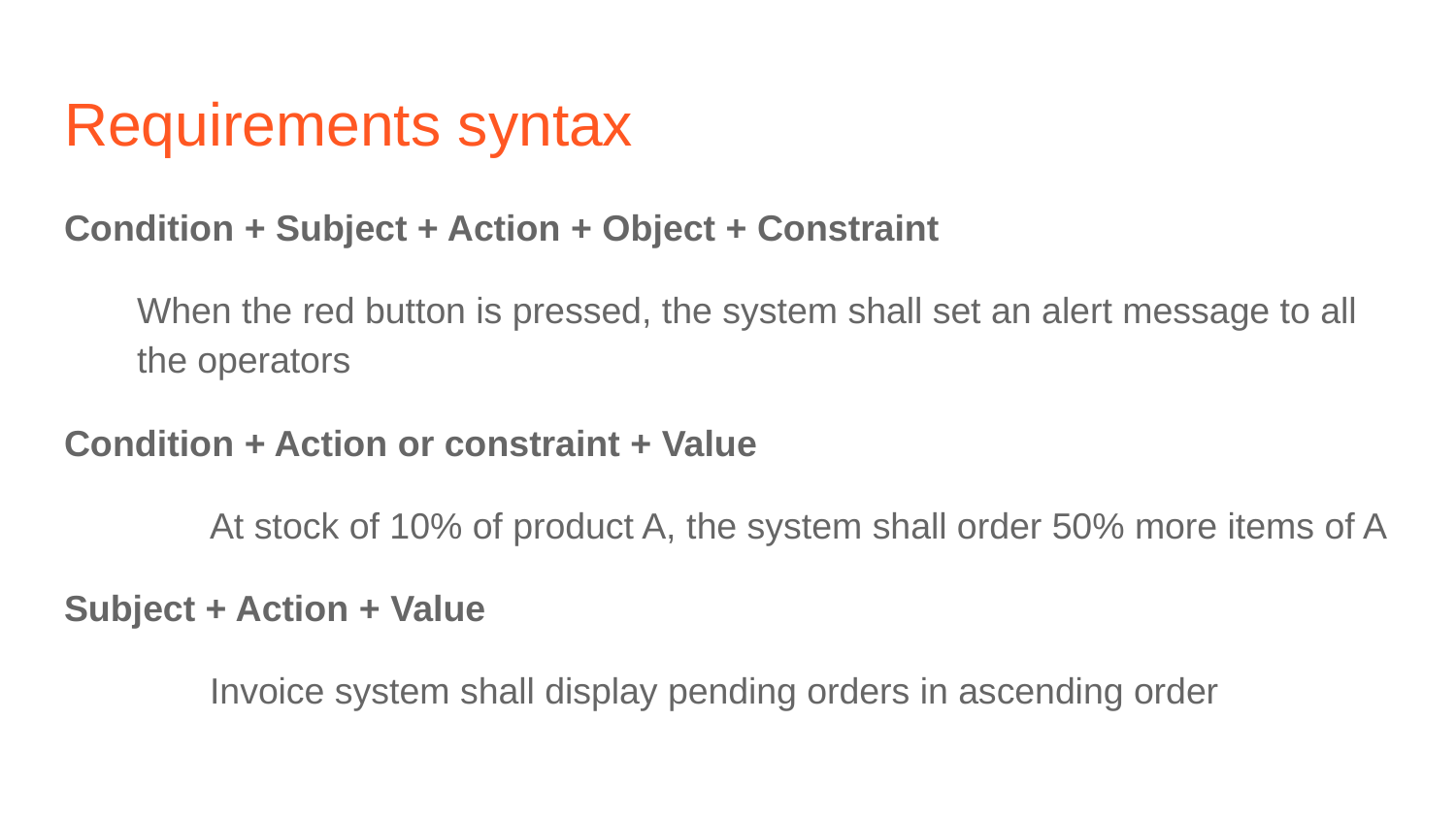

# Requirements syntax
Condition + Subject + Action + Object + Constraint
When the red button is pressed, the system shall set an alert message to all the operators
Condition + Action or constraint + Value
	At stock of 10% of product A, the system shall order 50% more items of A
Subject + Action + Value
	Invoice system shall display pending orders in ascending order